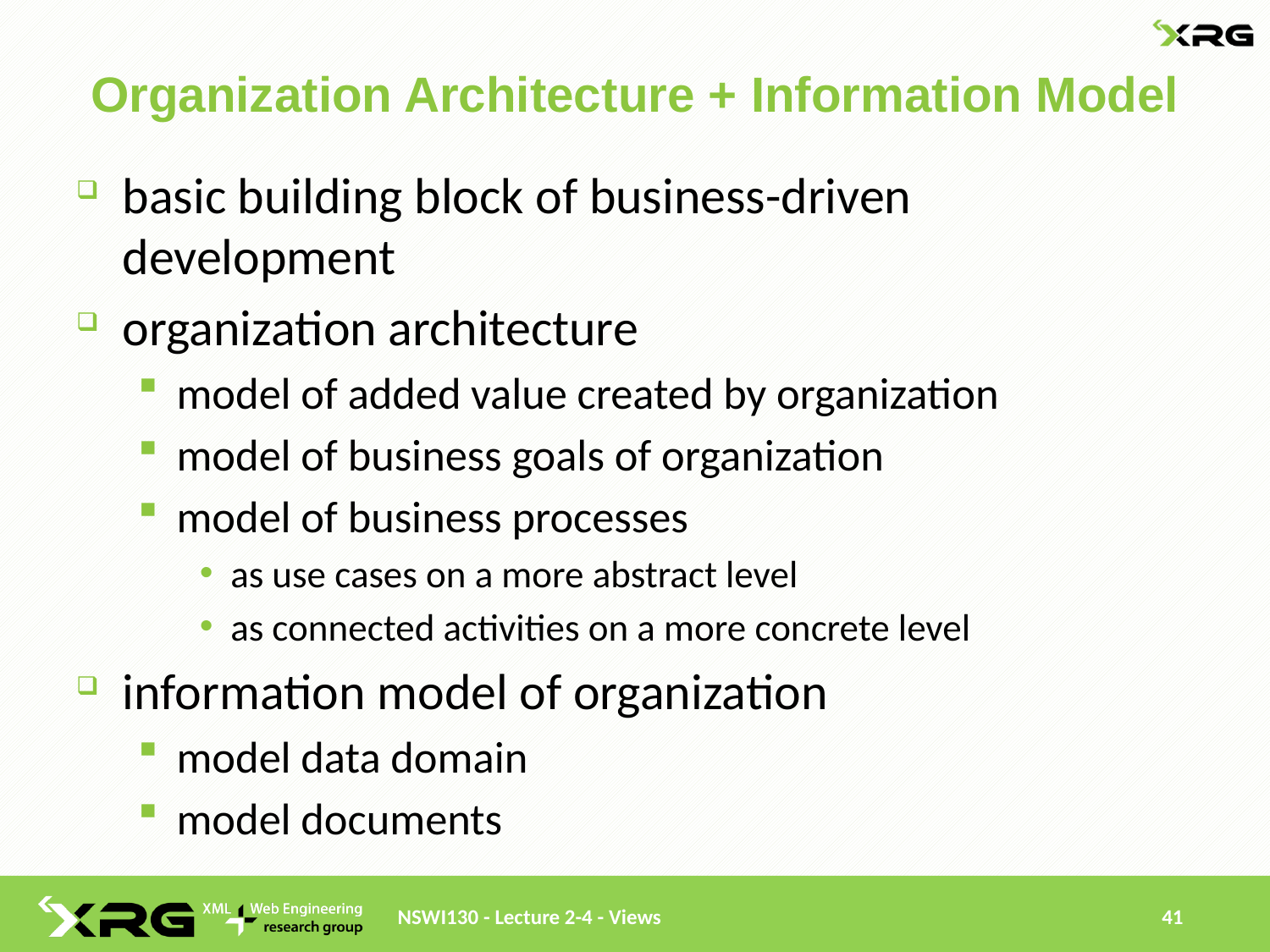

# Organization Architecture + Information Model
basic building block of business-driven development
organization architecture
model of added value created by organization
model of business goals of organization
model of business processes
as use cases on a more abstract level
as connected activities on a more concrete level
information model of organization
model data domain
model documents
NSWI130 - Lecture 2-4 - Views
41